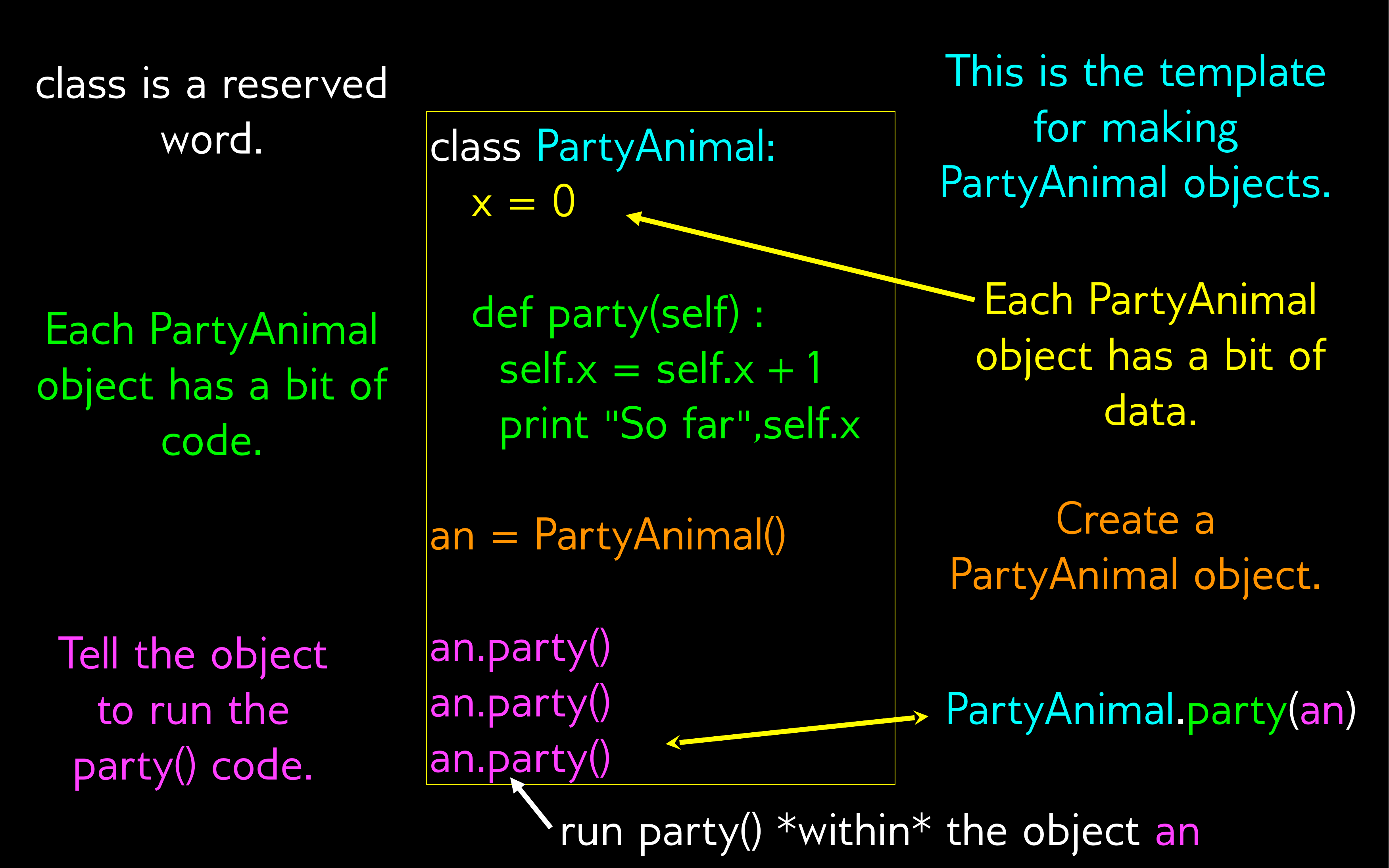

This is the template for making PartyAnimal objects.
class is a reserved word.
class PartyAnimal:
   x = 0

   def party(self) :
     self.x = self.x + 1
     print "So far",self.x

an = PartyAnimal()

an.party()
an.party()
an.party()

Each PartyAnimal object has a bit of data.
Each PartyAnimal object has a bit of code.
Create a PartyAnimal object.
Tell the object to run the party() code.
PartyAnimal.party(an)

run party() *within* the object an